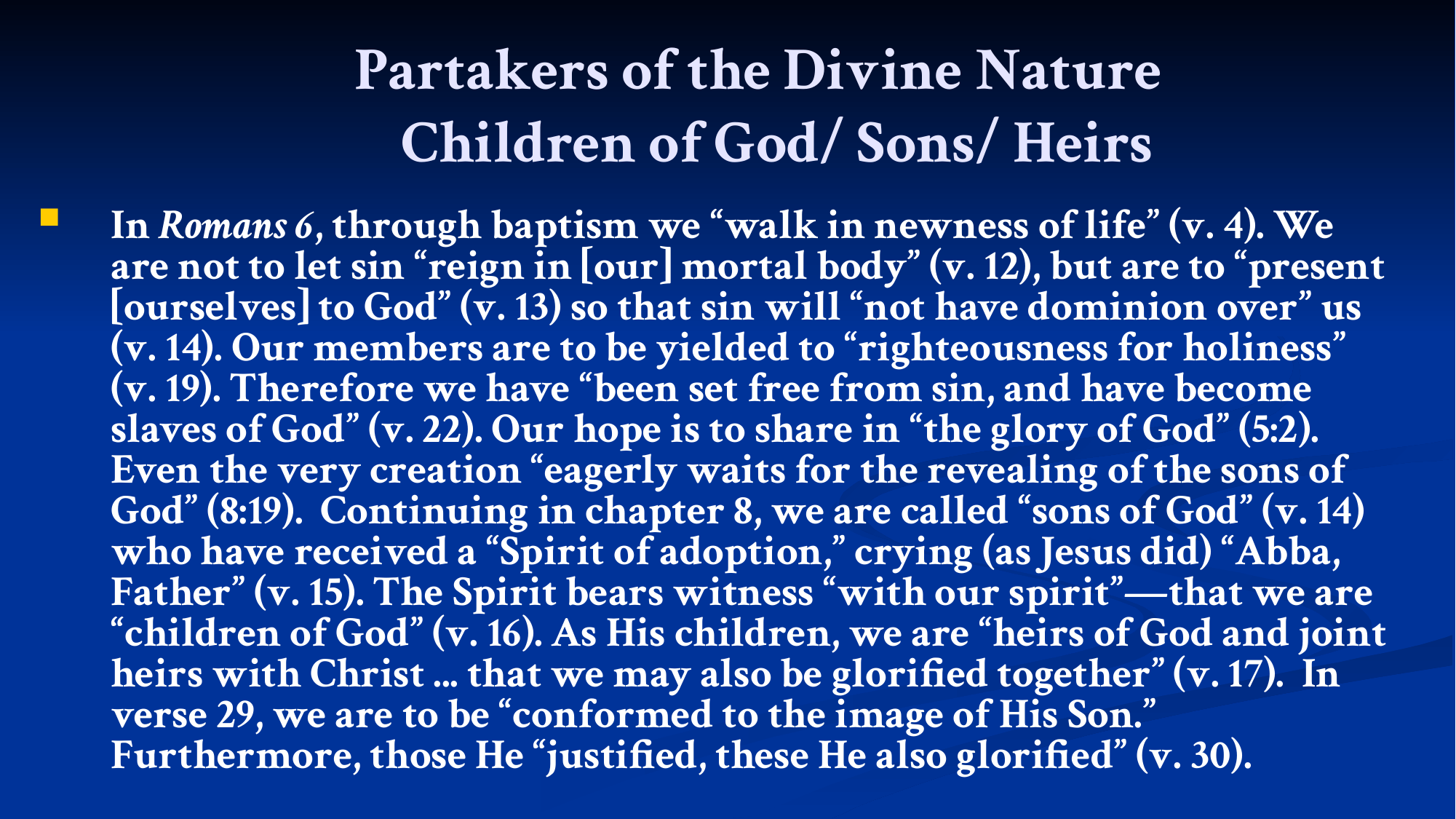

# Partakers of the Divine Nature Children of God/ Sons/ Heirs
In Romans 6, through baptism we “walk in newness of life” (v. 4). We are not to let sin “reign in [our] mortal body” (v. 12), but are to “present [ourselves] to God” (v. 13) so that sin will “not have dominion over” us (v. 14). Our members are to be yielded to “righteousness for holiness” (v. 19). Therefore we have “been set free from sin, and have become slaves of God” (v. 22). Our hope is to share in “the glory of God” (5:2). Even the very creation “eagerly waits for the revealing of the sons of God” (8:19).  Continuing in chapter 8, we are called “sons of God” (v. 14) who have received a “Spirit of adoption,” crying (as Jesus did) “Abba, Father” (v. 15). The Spirit bears witness “with our spirit”—that we are “children of God” (v. 16). As His children, we are “heirs of God and joint heirs with Christ ... that we may also be glorified together” (v. 17).  In verse 29, we are to be “conformed to the image of His Son.” Furthermore, those He “justified, these He also glorified” (v. 30).